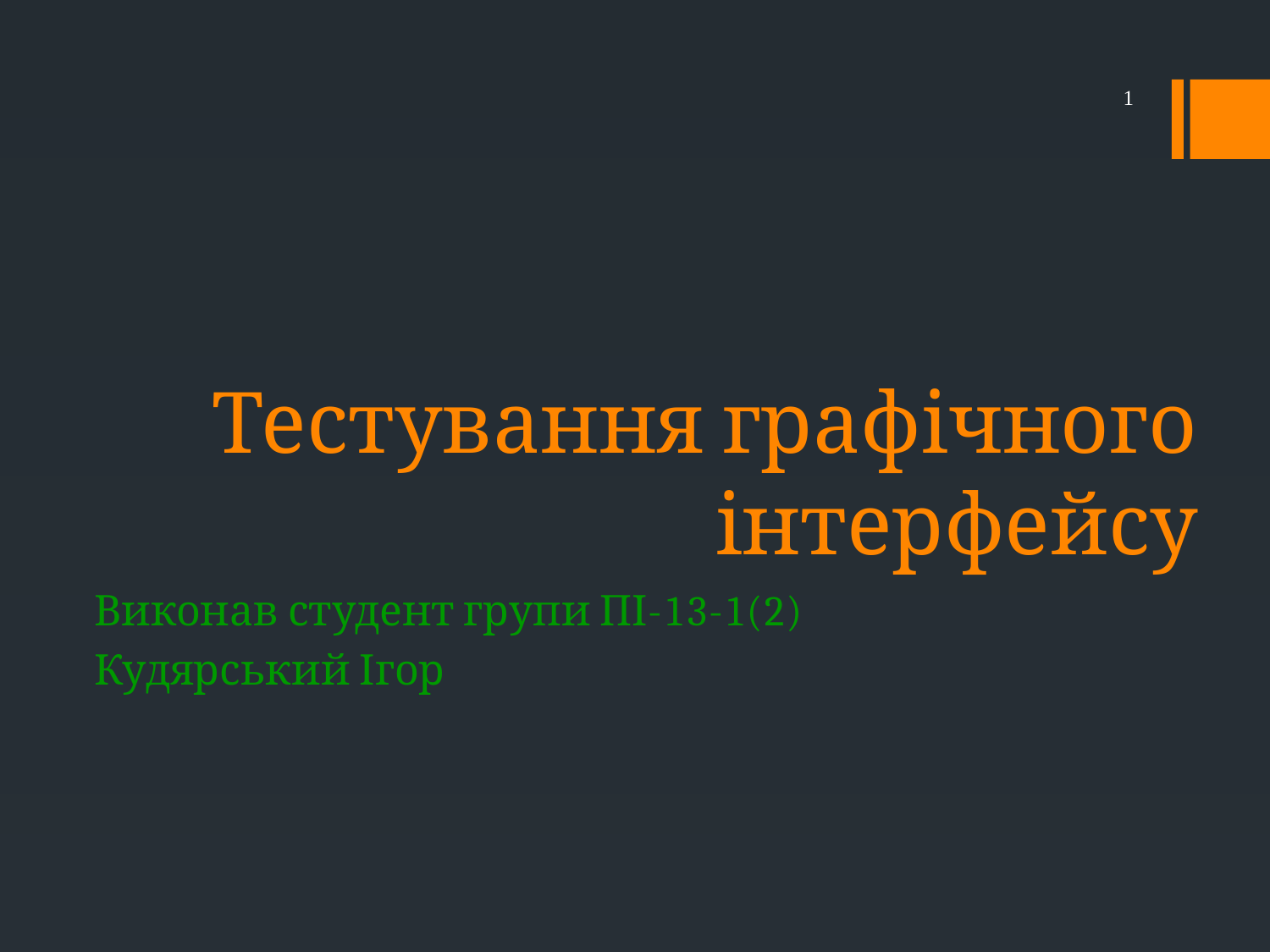

1

# Тестування графічного інтерфейсу
Виконав студент групи ПІ-13-1(2)
Кудярський Ігор